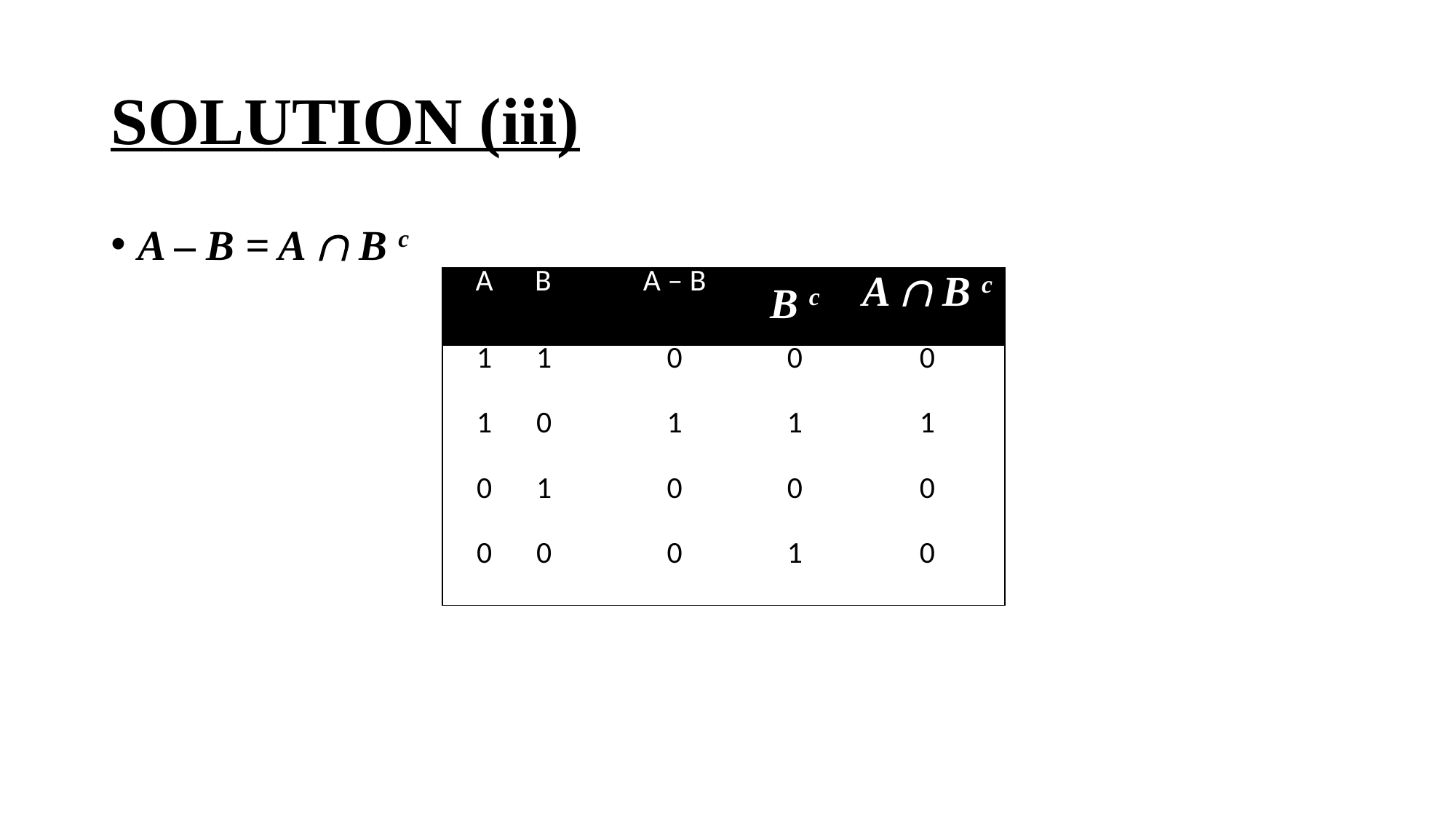

# SOLUTION (iii)
A – B = A ∩ B c

| A | B | A – B | B c | A ∩ B c |
| --- | --- | --- | --- | --- |
| 1 | 1 | 0 | 0 | 0 |
| 1 | 0 | 1 | 1 | 1 |
| 0 | 1 | 0 | 0 | 0 |
| 0 | 0 | 0 | 1 | 0 |